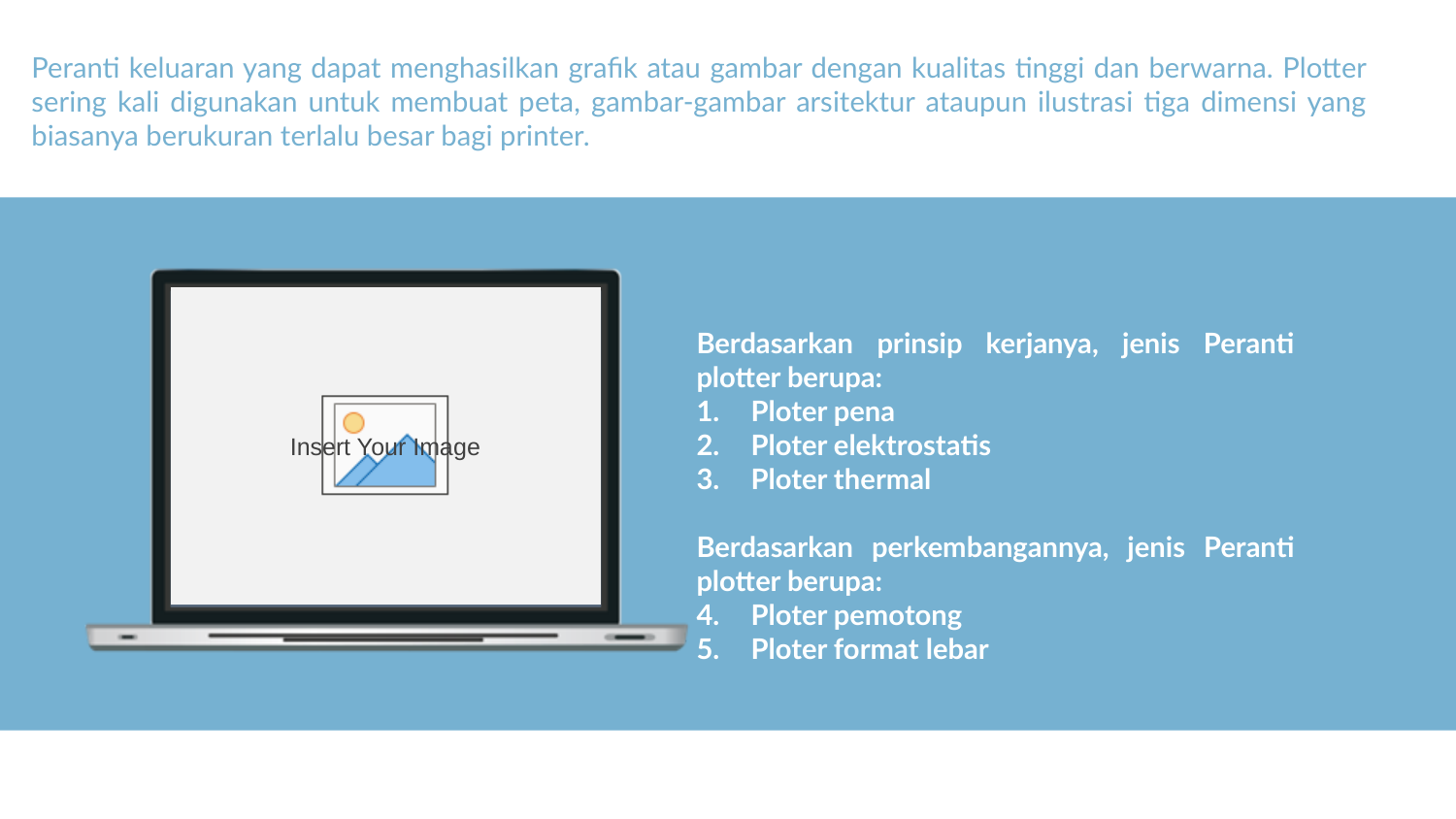

Peranti keluaran yang dapat menghasilkan grafik atau gambar dengan kualitas tinggi dan berwarna. Plotter sering kali digunakan untuk membuat peta, gambar-gambar arsitektur ataupun ilustrasi tiga dimensi yang biasanya berukuran terlalu besar bagi printer.

Berdasarkan prinsip kerjanya, jenis Peranti plotter berupa:
Ploter pena
Ploter elektrostatis
Ploter thermal

Berdasarkan perkembangannya, jenis Peranti plotter berupa:
Ploter pemotong
Ploter format lebar